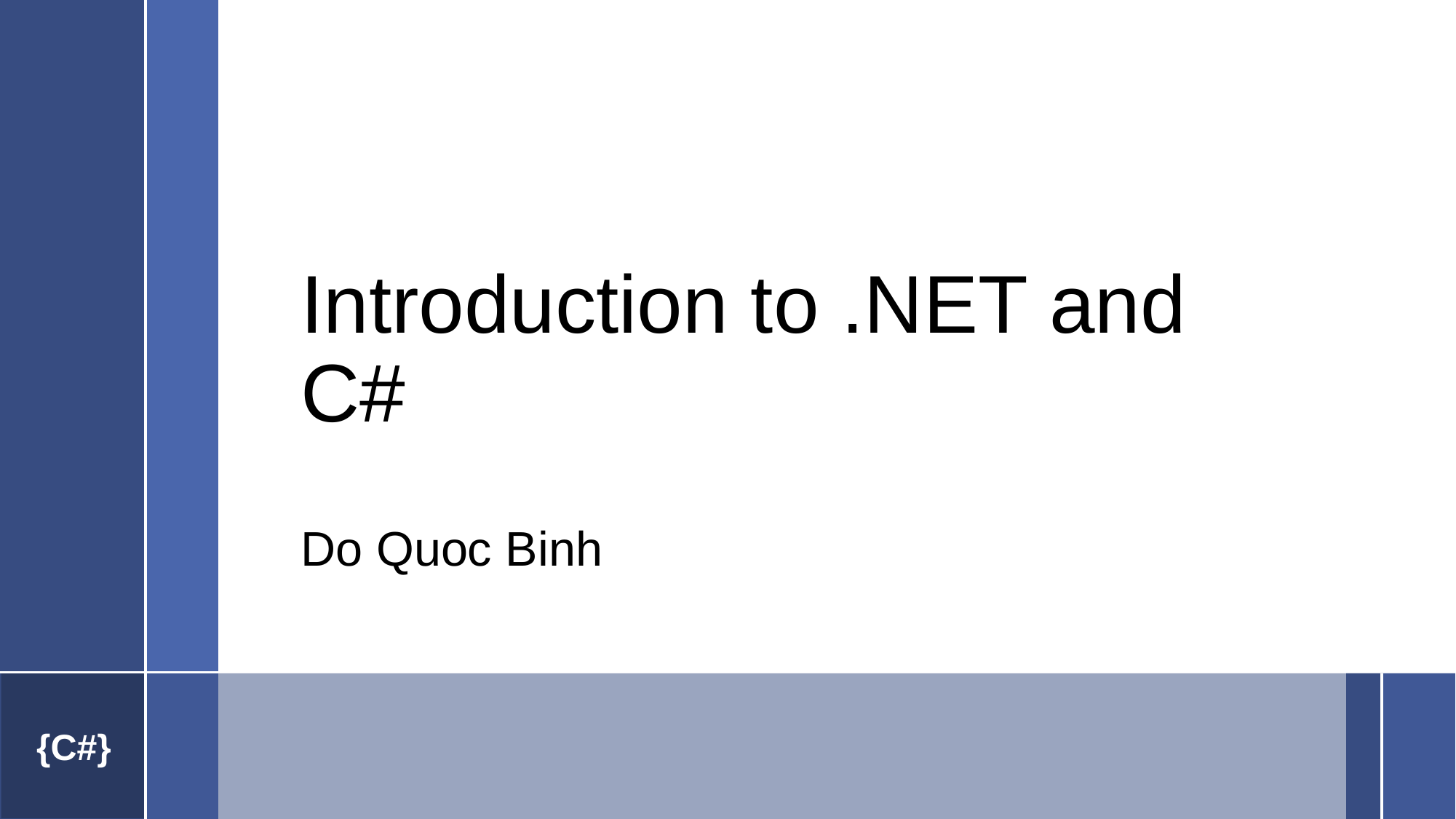

# Introduction to .NET and C#
Do Quoc Binh